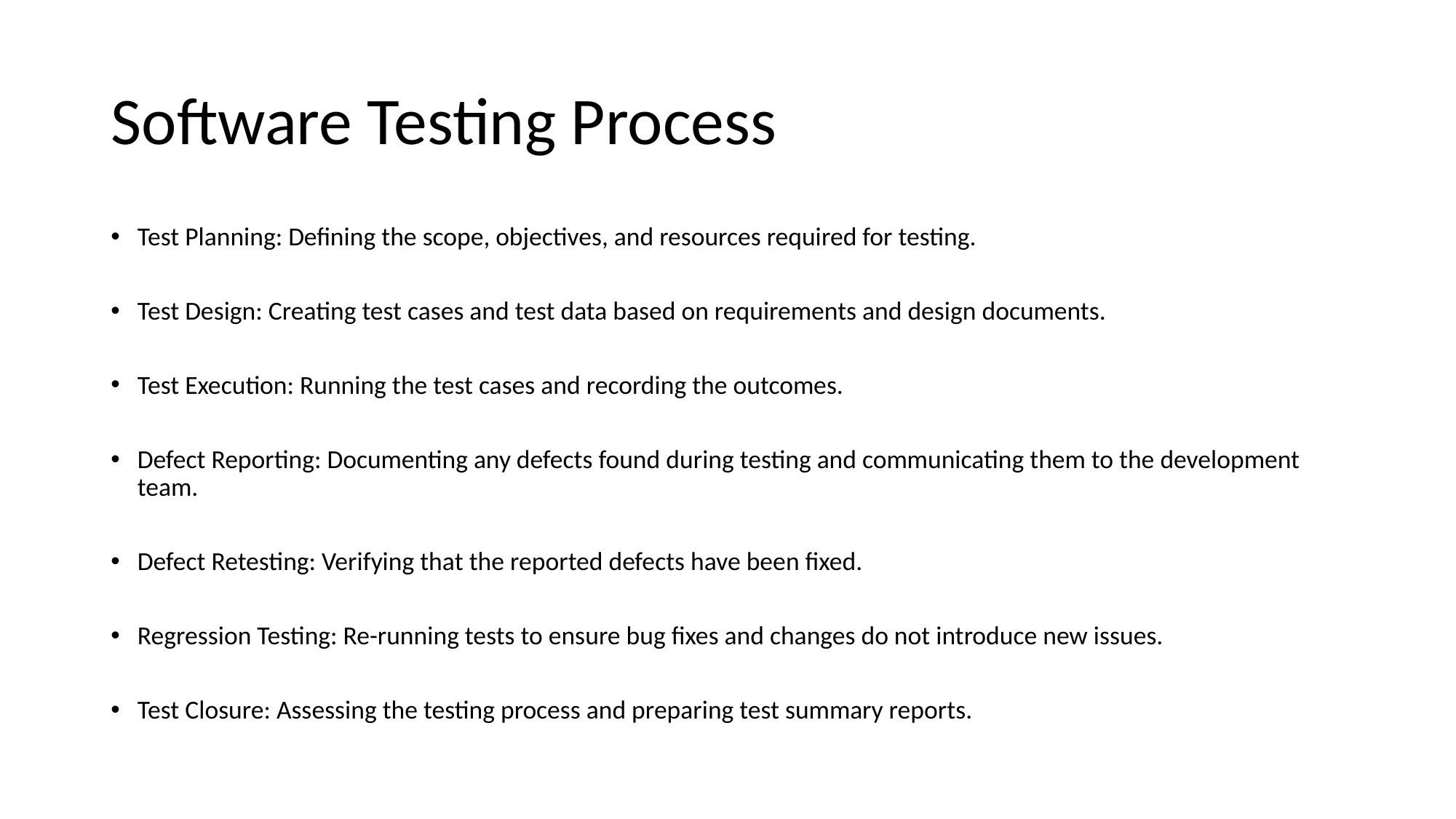

# Software Testing Process
Test Planning: Defining the scope, objectives, and resources required for testing.

Test Design: Creating test cases and test data based on requirements and design documents.

Test Execution: Running the test cases and recording the outcomes.

Defect Reporting: Documenting any defects found during testing and communicating them to the development team.

Defect Retesting: Verifying that the reported defects have been fixed.

Regression Testing: Re-running tests to ensure bug fixes and changes do not introduce new issues.

Test Closure: Assessing the testing process and preparing test summary reports.